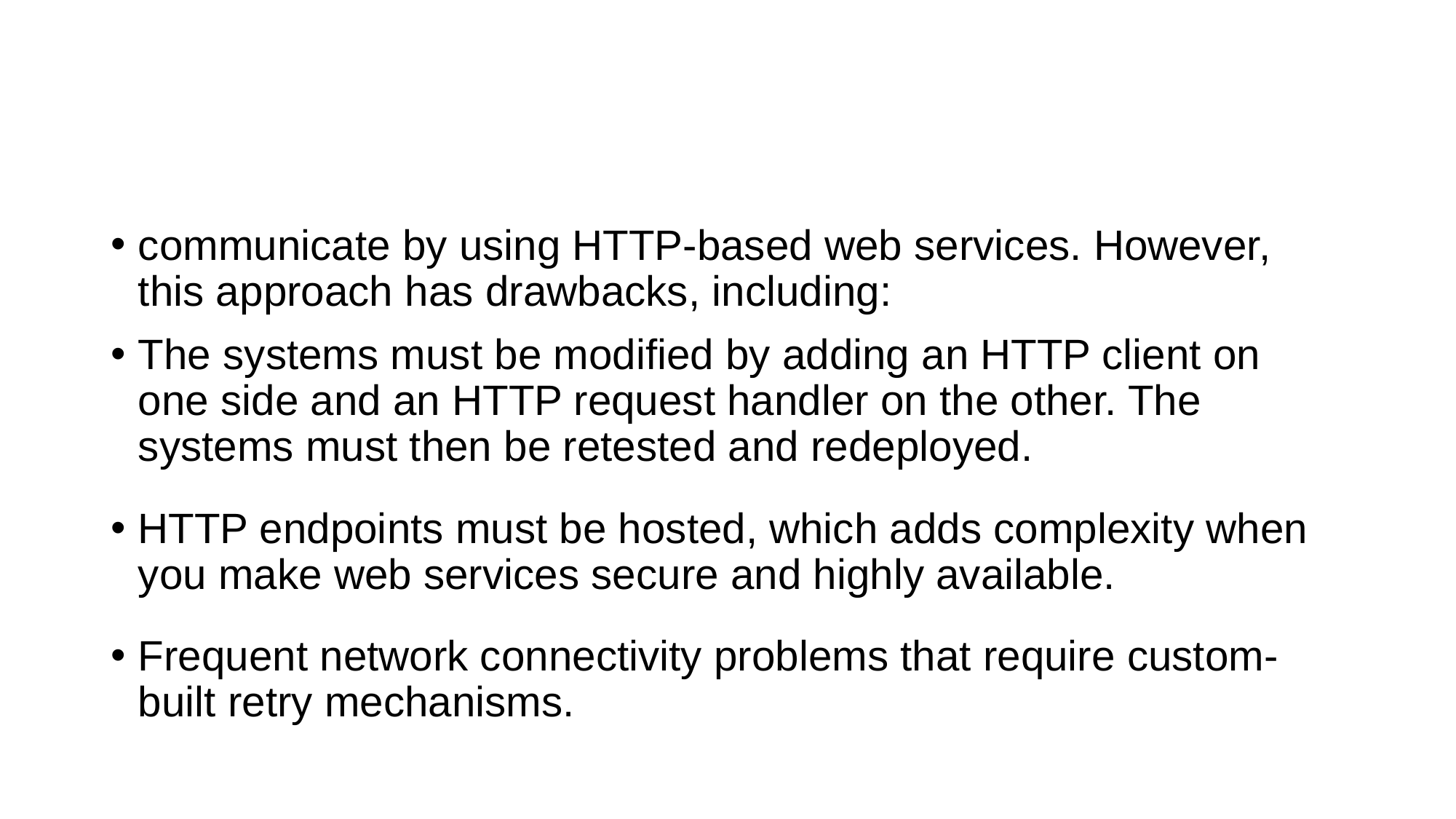

#
communicate by using HTTP-based web services. However, this approach has drawbacks, including:
The systems must be modified by adding an HTTP client on one side and an HTTP request handler on the other. The systems must then be retested and redeployed.
HTTP endpoints must be hosted, which adds complexity when you make web services secure and highly available.
Frequent network connectivity problems that require custom-built retry mechanisms.